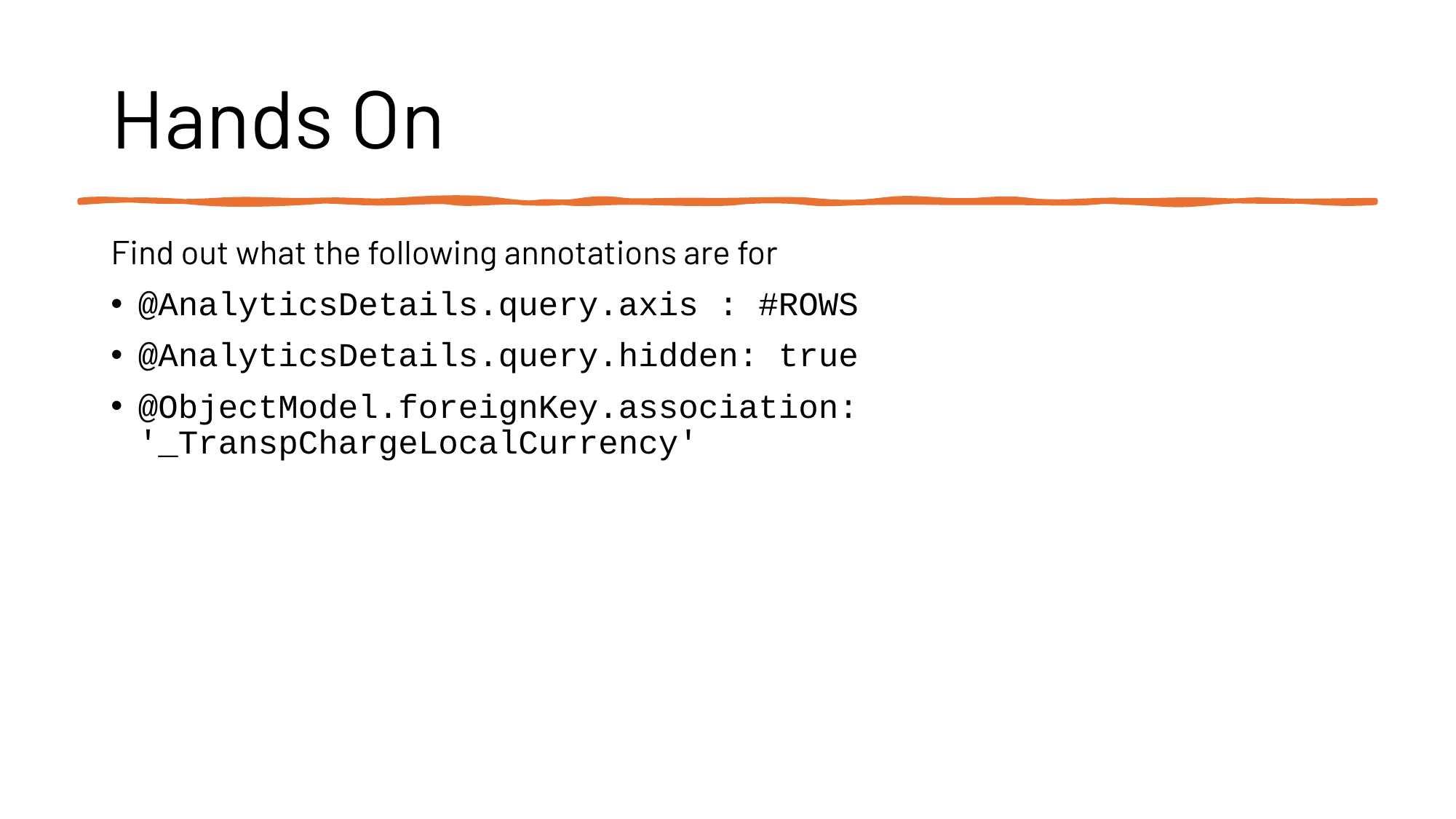

# Hands On

Find out what the following annotations are for
@AnalyticsDetails.query.axis : #ROWS
@AnalyticsDetails.query.hidden: true
@ObjectModel.foreignKey.association: '_TranspChargeLocalCurrency'